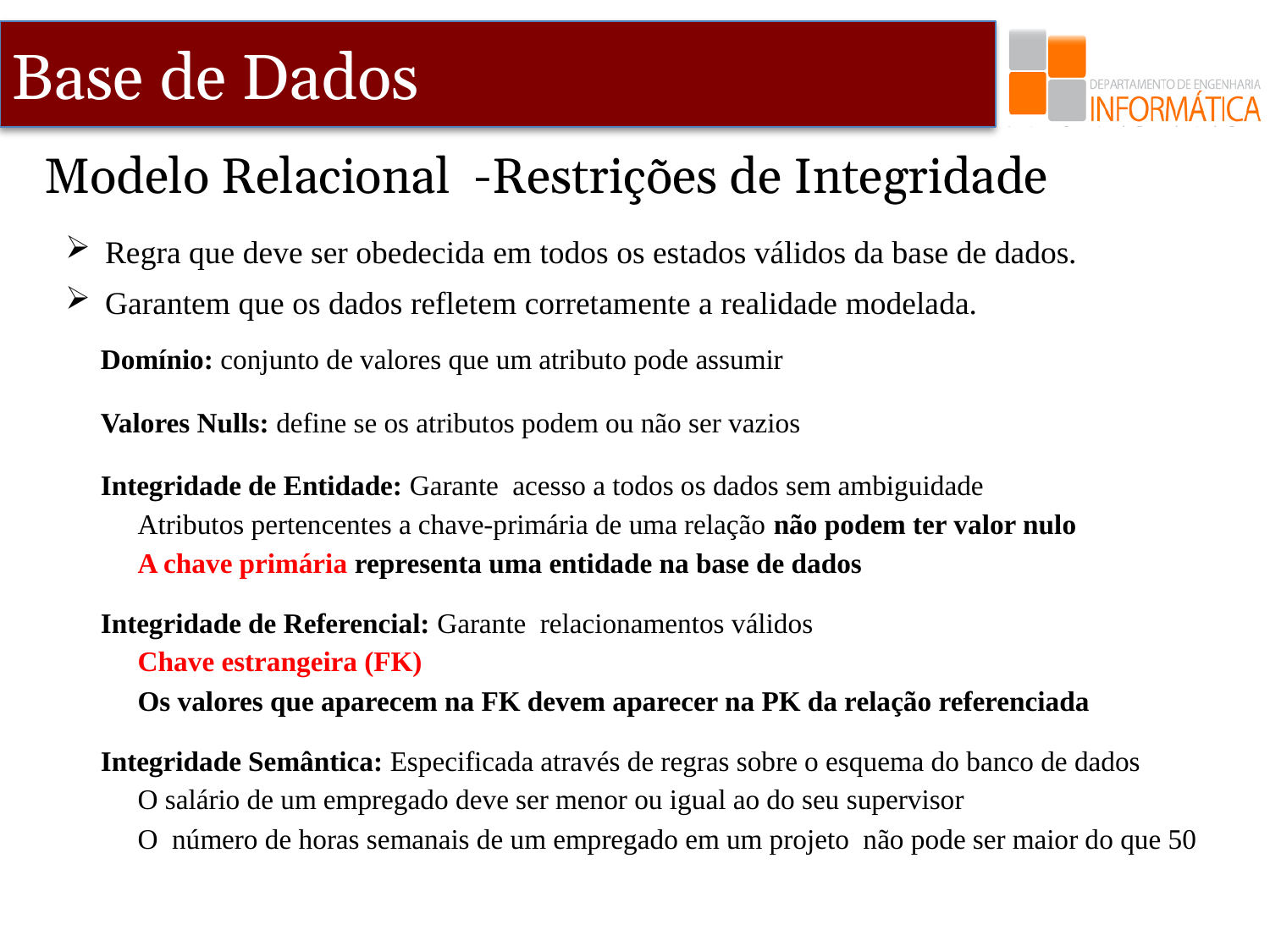

Modelo Relacional  -Restrições de Integridade
Regra que deve ser obedecida em todos os estados válidos da base de dados.
Garantem que os dados refletem corretamente a realidade modelada.
Domínio: conjunto de valores que um atributo pode assumir
Valores Nulls: define se os atributos podem ou não ser vazios
Integridade de Entidade: Garante  acesso a todos os dados sem ambiguidade
Atributos pertencentes a chave-primária de uma relação não podem ter valor nulo
A chave primária representa uma entidade na base de dados
Integridade de Referencial: Garante  relacionamentos válidos
Chave estrangeira (FK)‏
Os valores que aparecem na FK devem aparecer na PK da relação referenciada
Integridade Semântica: Especificada através de regras sobre o esquema do banco de dados
O salário de um empregado deve ser menor ou igual ao do seu supervisor
O  número de horas semanais de um empregado em um projeto  não pode ser maior do que 50